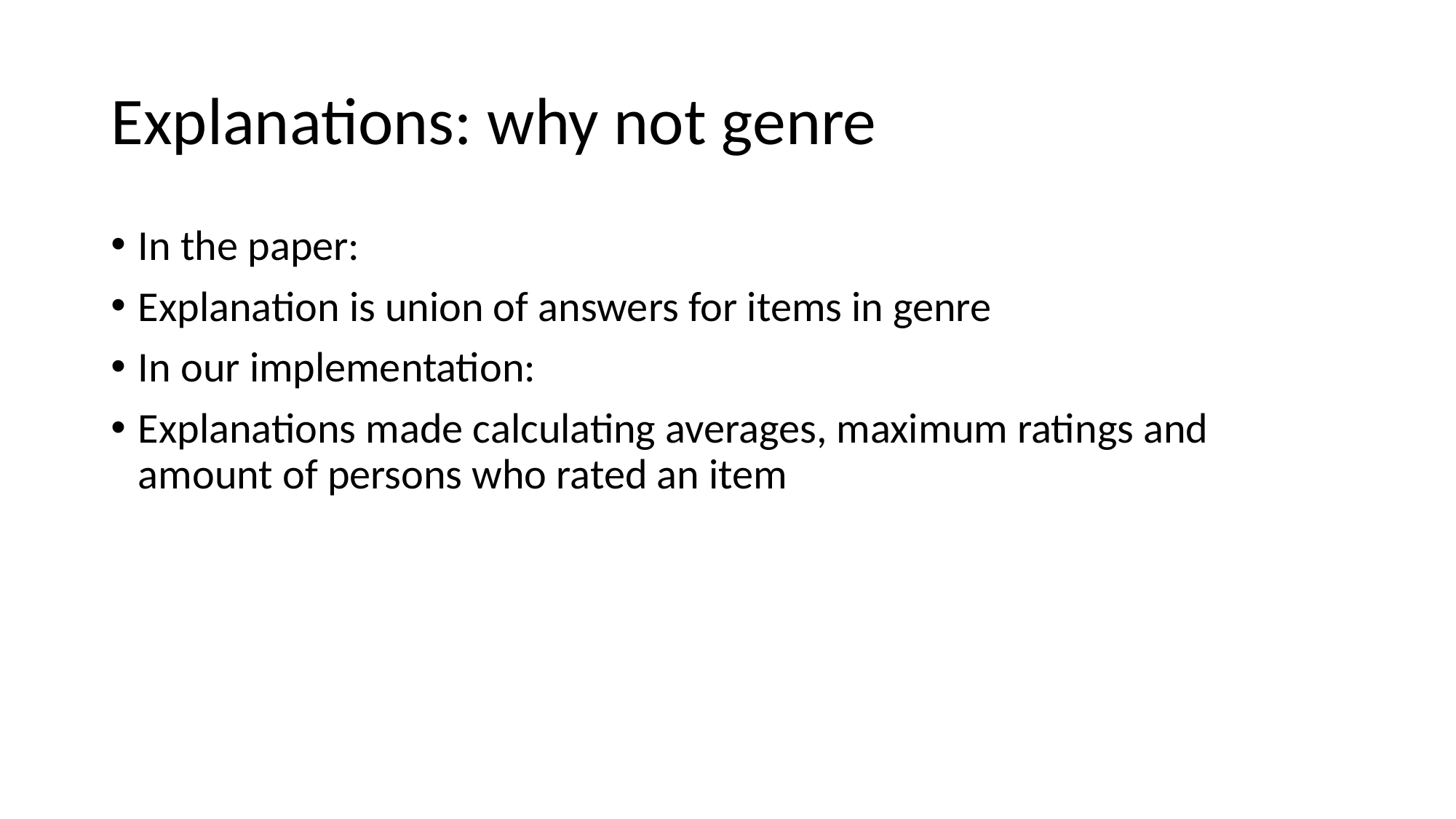

# Explanations: why not genre
In the paper:
Explanation is union of answers for items in genre
In our implementation:
Explanations made calculating averages, maximum ratings and amount of persons who rated an item